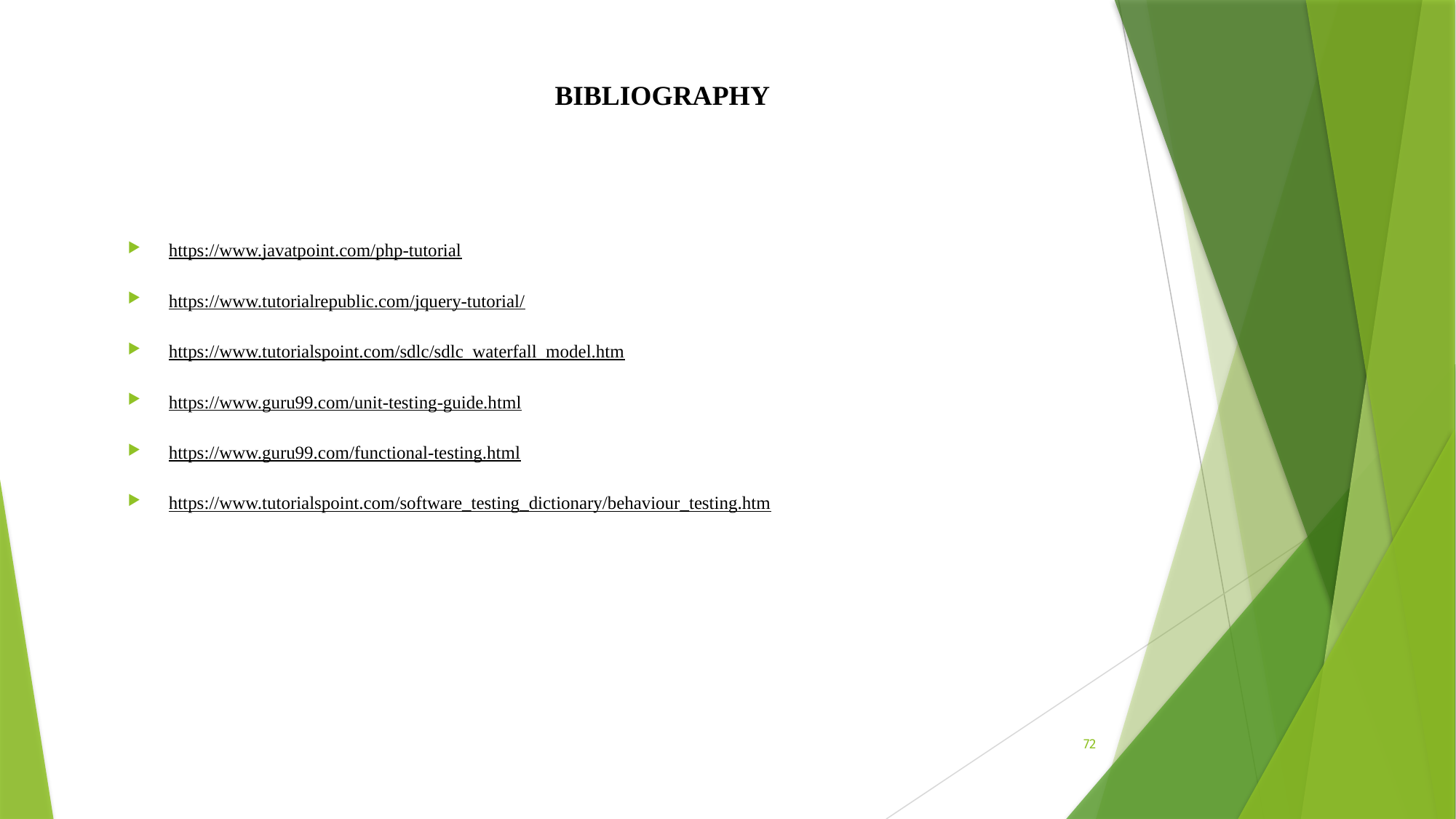

# BIBLIOGRAPHY
https://www.javatpoint.com/php-tutorial
https://www.tutorialrepublic.com/jquery-tutorial/
https://www.tutorialspoint.com/sdlc/sdlc_waterfall_model.htm
https://www.guru99.com/unit-testing-guide.html
https://www.guru99.com/functional-testing.html
https://www.tutorialspoint.com/software_testing_dictionary/behaviour_testing.htm

72